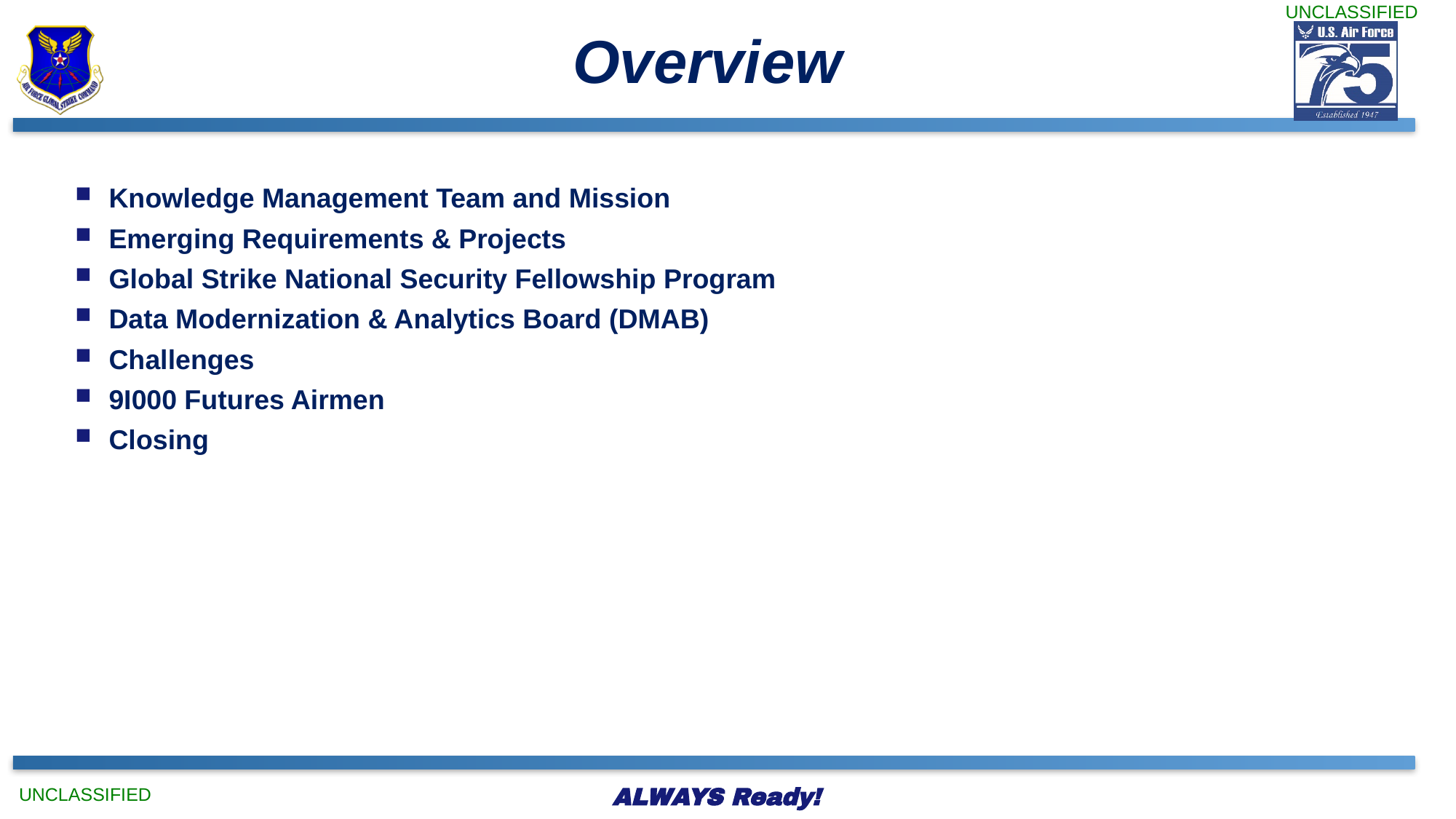

UNCLASSIFIED
# Overview

Knowledge Management Team and Mission
Emerging Requirements & Projects
Global Strike National Security Fellowship Program
Data Modernization & Analytics Board (DMAB)
Challenges
9I000 Futures Airmen
Closing

UNCLASSIFIED